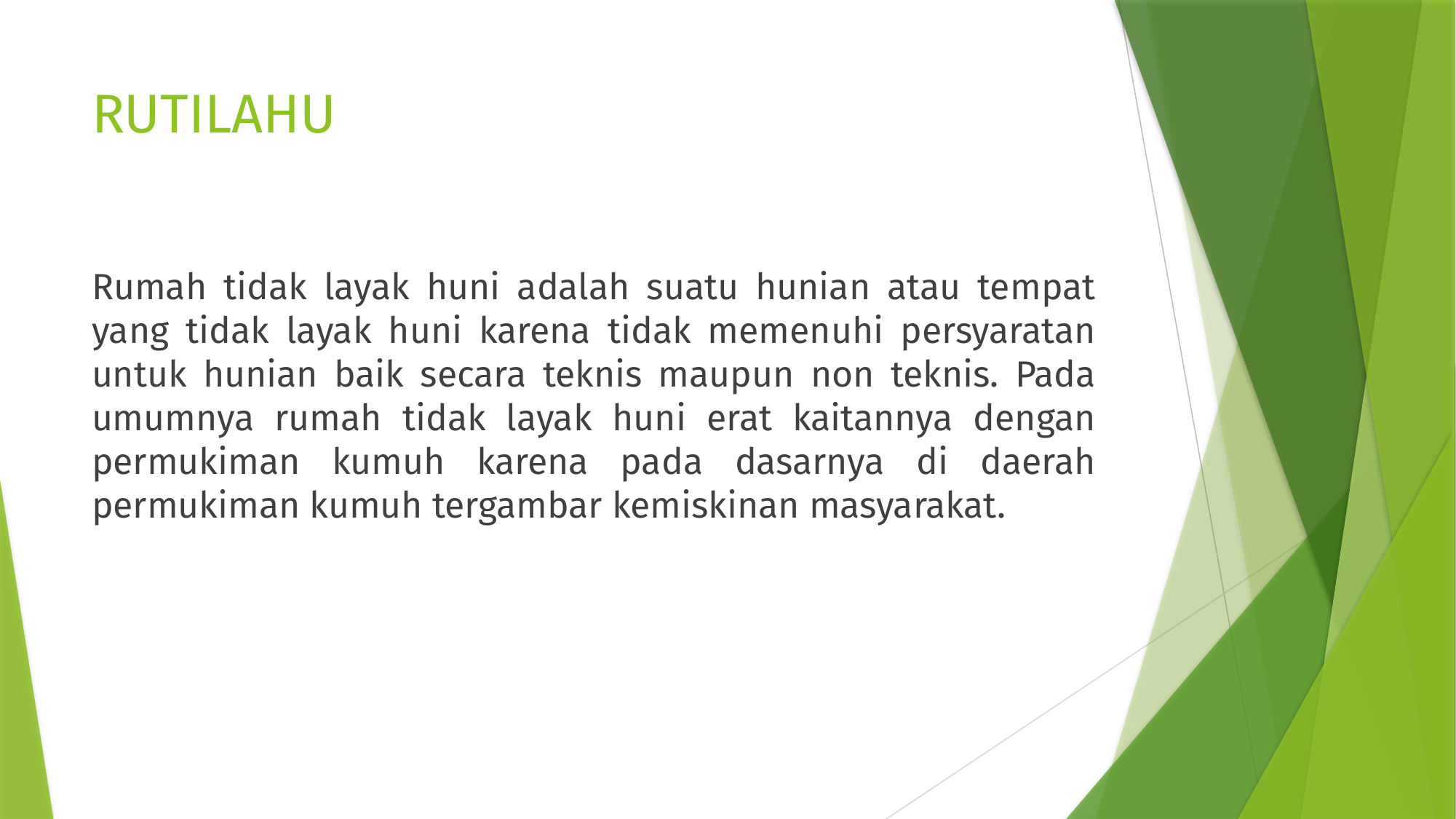

# RUTILAHU
Rumah tidak layak huni adalah suatu hunian atau tempat yang tidak layak huni karena tidak memenuhi persyaratan untuk hunian baik secara teknis maupun non teknis. Pada umumnya rumah tidak layak huni erat kaitannya dengan permukiman kumuh karena pada dasarnya di daerah permukiman kumuh tergambar kemiskinan masyarakat.